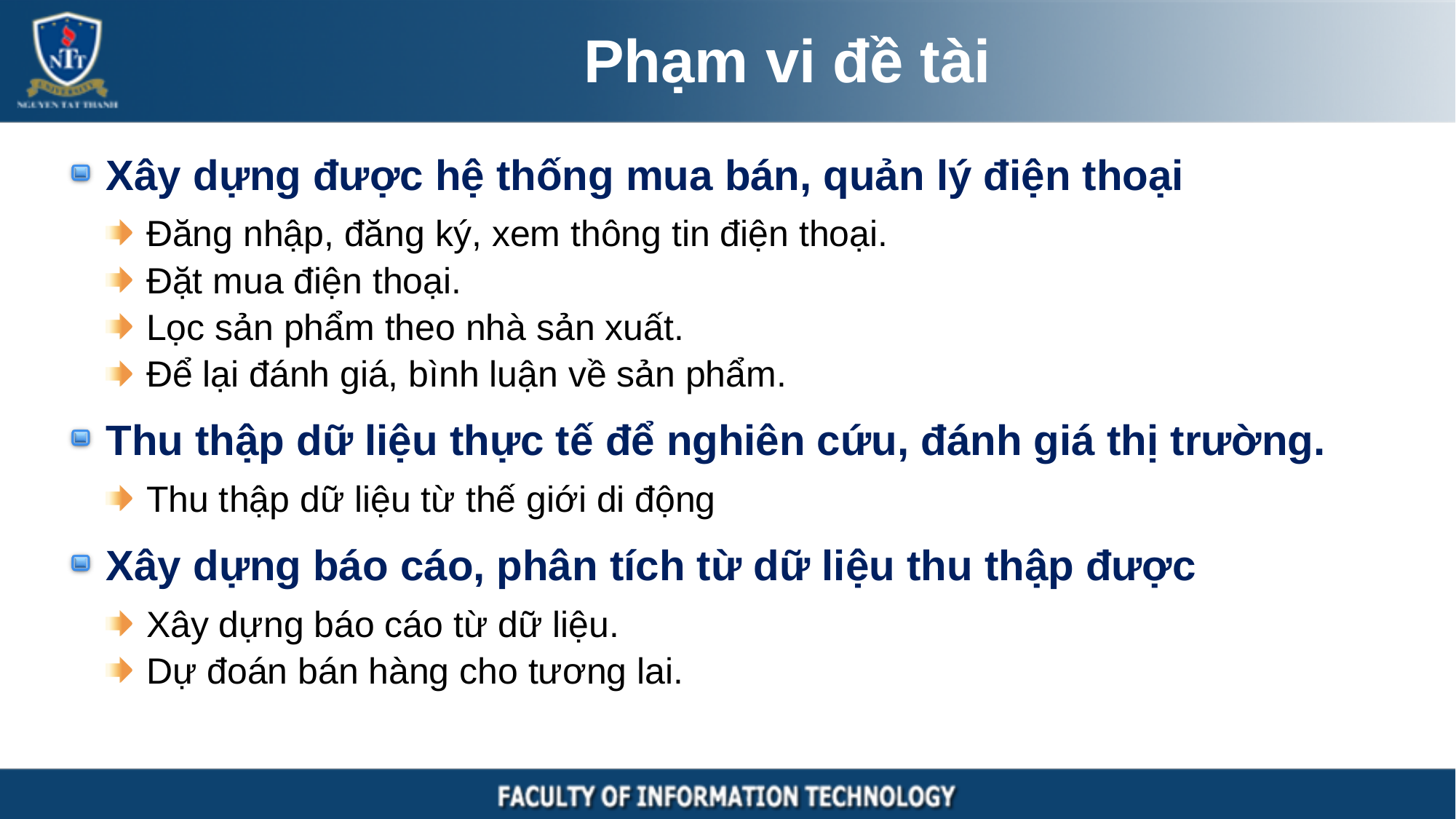

# Phạm vi đề tài
Xây dựng được hệ thống mua bán, quản lý điện thoại
Đăng nhập, đăng ký, xem thông tin điện thoại.
Đặt mua điện thoại.
Lọc sản phẩm theo nhà sản xuất.
Để lại đánh giá, bình luận về sản phẩm.
Thu thập dữ liệu thực tế để nghiên cứu, đánh giá thị trường.
Thu thập dữ liệu từ thế giới di động
Xây dựng báo cáo, phân tích từ dữ liệu thu thập được
Xây dựng báo cáo từ dữ liệu.
Dự đoán bán hàng cho tương lai.